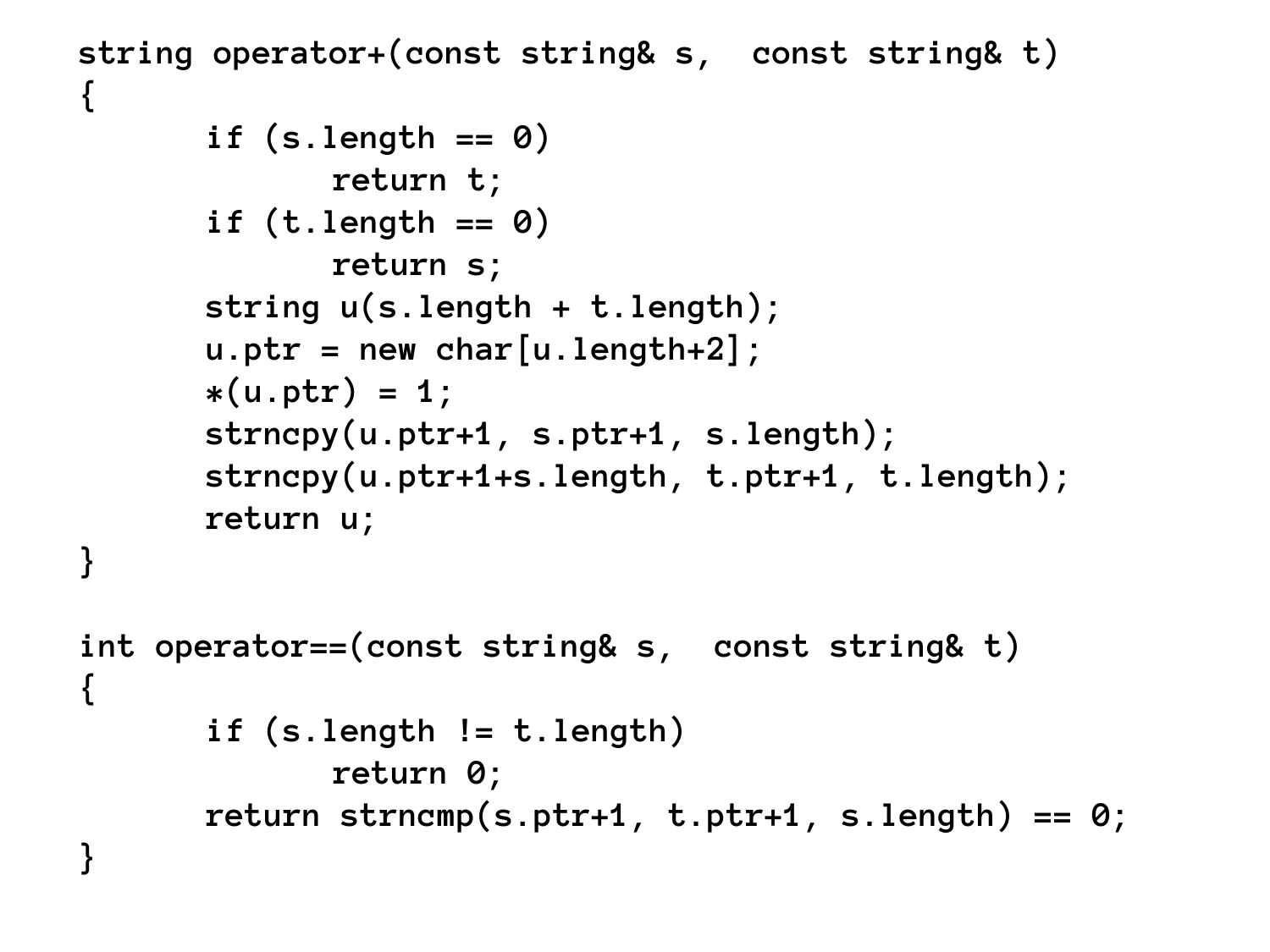

string operator+(const string& s,  const string& t)
{
	if (s.length == 0)
		return t;
	if (t.length == 0)
		return s;
	string u(s.length + t.length);
	u.ptr = new char[u.length+2];
	*(u.ptr) = 1;
	strncpy(u.ptr+1, s.ptr+1, s.length);
	strncpy(u.ptr+1+s.length, t.ptr+1, t.length);
	return u;
}
int operator==(const string& s,  const string& t)
{
	if (s.length != t.length)
		return 0;
	return strncmp(s.ptr+1, t.ptr+1, s.length) == 0;
}